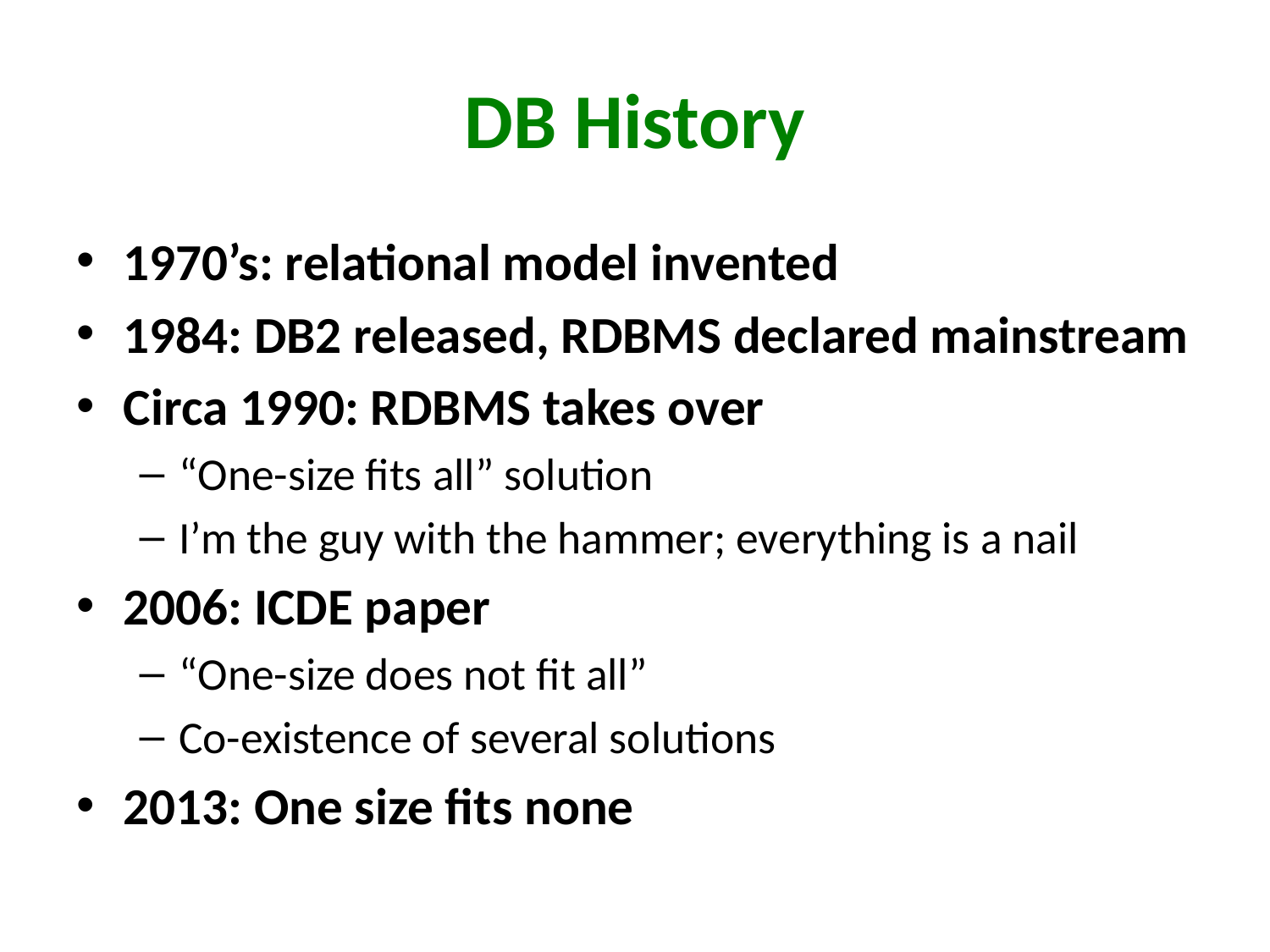

# DB History
1970’s: relational model invented
1984: DB2 released, RDBMS declared mainstream
Circa 1990: RDBMS takes over
“One-size fits all” solution
I’m the guy with the hammer; everything is a nail
2006: ICDE paper
“One-size does not fit all”
Co-existence of several solutions
2013: One size fits none